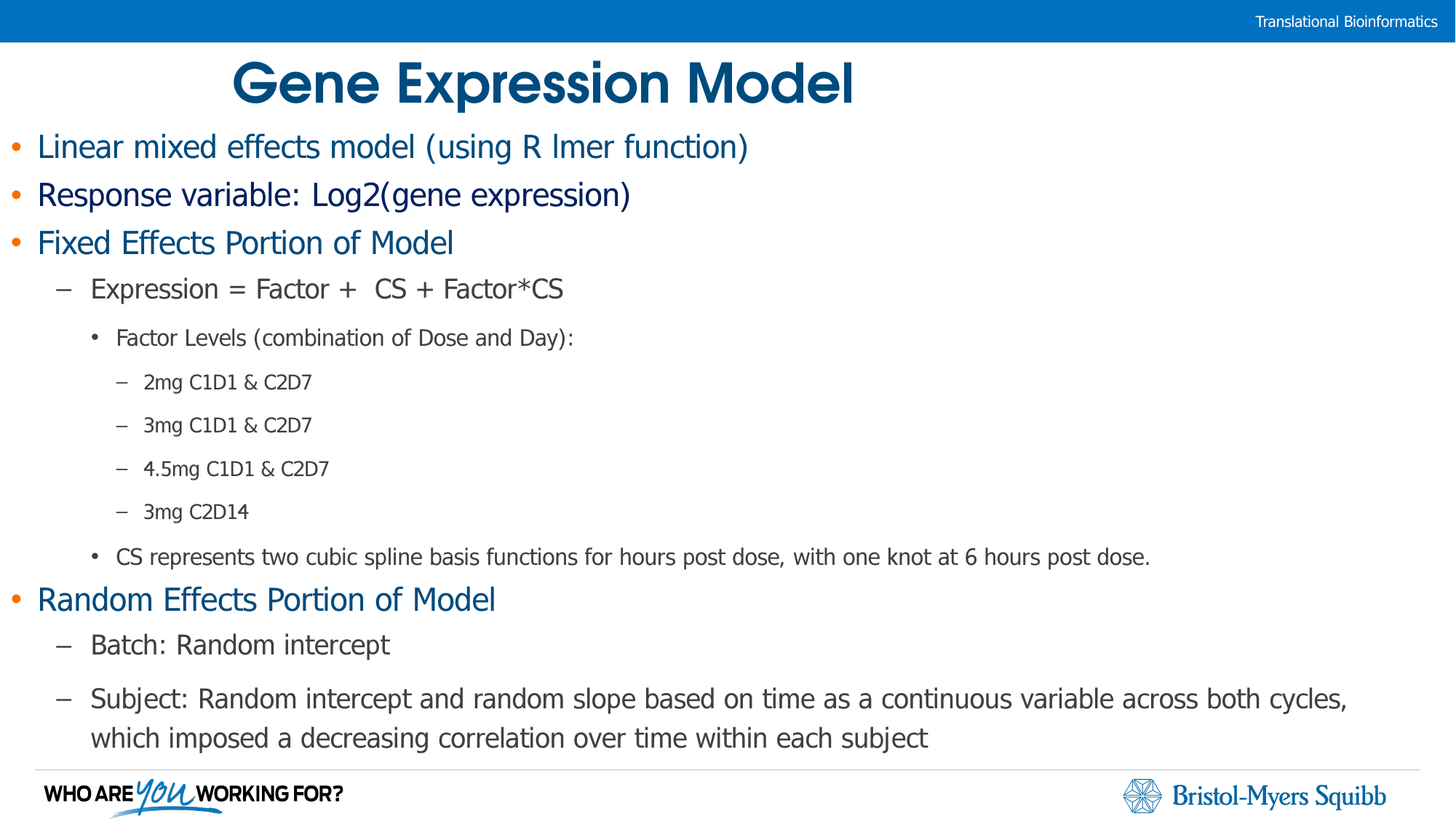

# Gene Expression Model
Linear mixed effects model (using R lmer function)
Response variable: Log2(gene expression)
Fixed Effects Portion of Model
Expression = Factor +  CS + Factor*CS
Factor Levels (combination of Dose and Day):
2mg C1D1 & C2D7
3mg C1D1 & C2D7
4.5mg C1D1 & C2D7
3mg C2D14
CS represents two cubic spline basis functions for hours post dose, with one knot at 6 hours post dose.
Random Effects Portion of Model
Batch: Random intercept
Subject: Random intercept and random slope based on time as a continuous variable across both cycles, which imposed a decreasing correlation over time within each subject